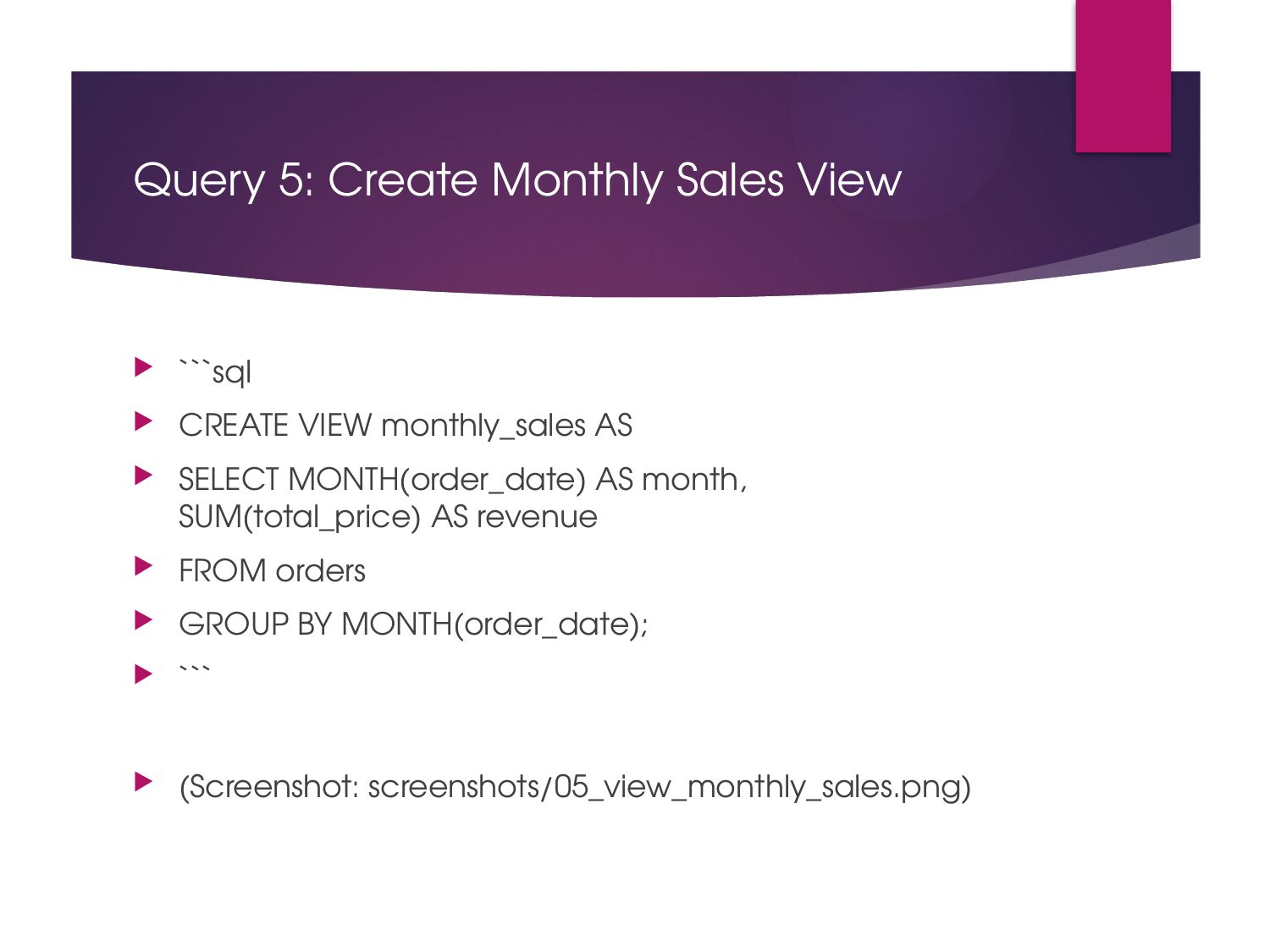

# Query 5: Create Monthly Sales View
```sql
CREATE VIEW monthly_sales AS
SELECT MONTH(order_date) AS month, SUM(total_price) AS revenue
FROM orders
GROUP BY MONTH(order_date);
```

(Screenshot: screenshots/05_view_monthly_sales.png)